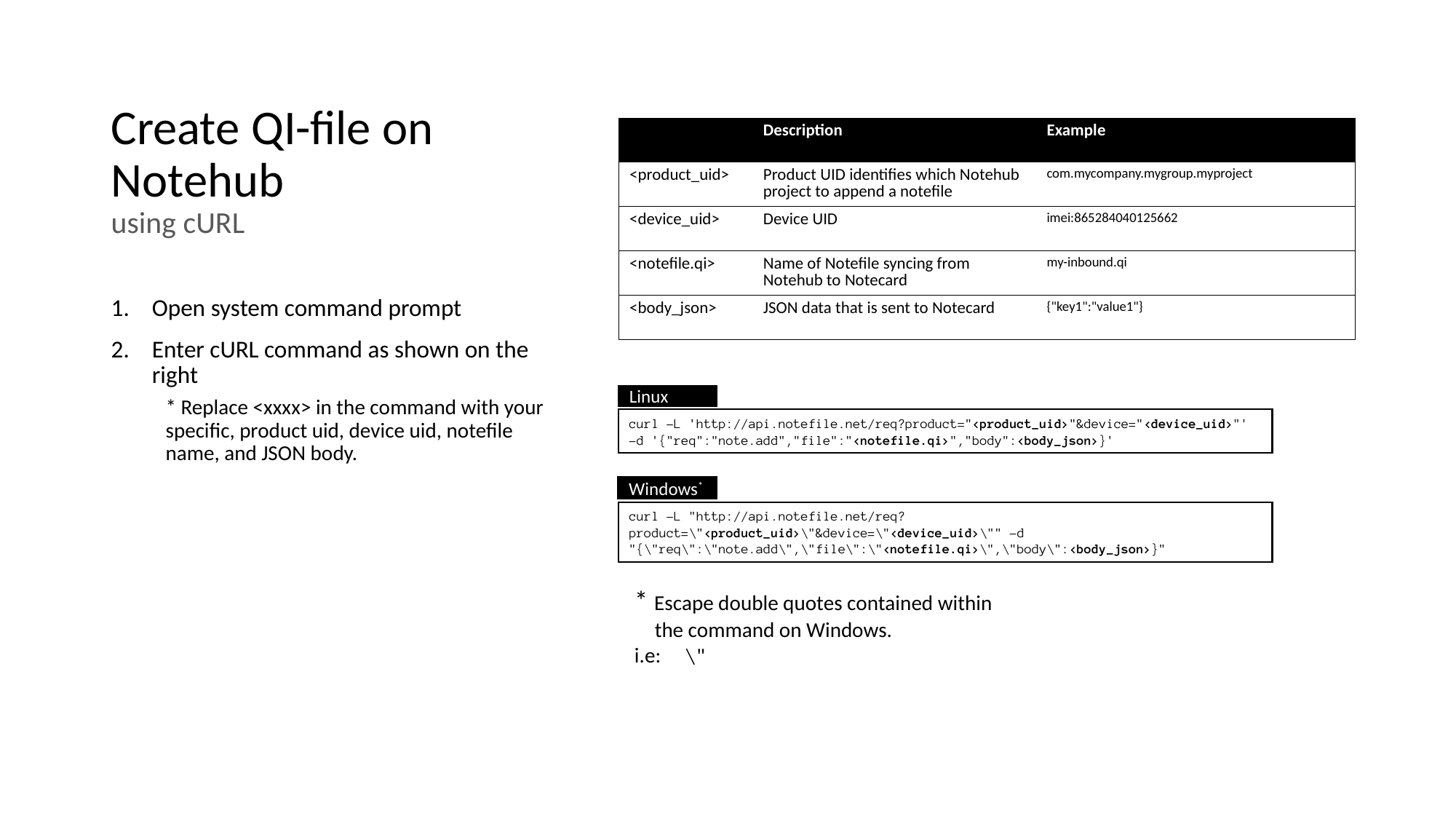

# Create QI-file on Notehub using cURL
|  | Description | Example |
| --- | --- | --- |
| <product\_uid> | Product UID identifies which Notehub project to append a notefile | com.mycompany.mygroup.myproject |
| <device\_uid> | Device UID | imei:865284040125662 |
| <notefile.qi> | Name of Notefile syncing from Notehub to Notecard | my-inbound.qi |
| <body\_json> | JSON data that is sent to Notecard | {"key1":"value1"} |

Open system command prompt
Enter cURL command as shown on the right
* Replace <xxxx> in the command with your specific, product uid, device uid, notefile name, and JSON body.

Linux
curl -L 'http://api.notefile.net/req?product="<product_uid>"&device="<device_uid>"' -d '{"req":"note.add","file":"<notefile.qi>","body":<body_json>}'
Windows*
curl -L "http://api.notefile.net/req?product=\"<product_uid>\"&device=\"<device_uid>\"" -d "{\"req\":\"note.add\",\"file\":\"<notefile.qi>\",\"body\":<body_json>}"
* Escape double quotes contained within the command on Windows.
i.e:     \"